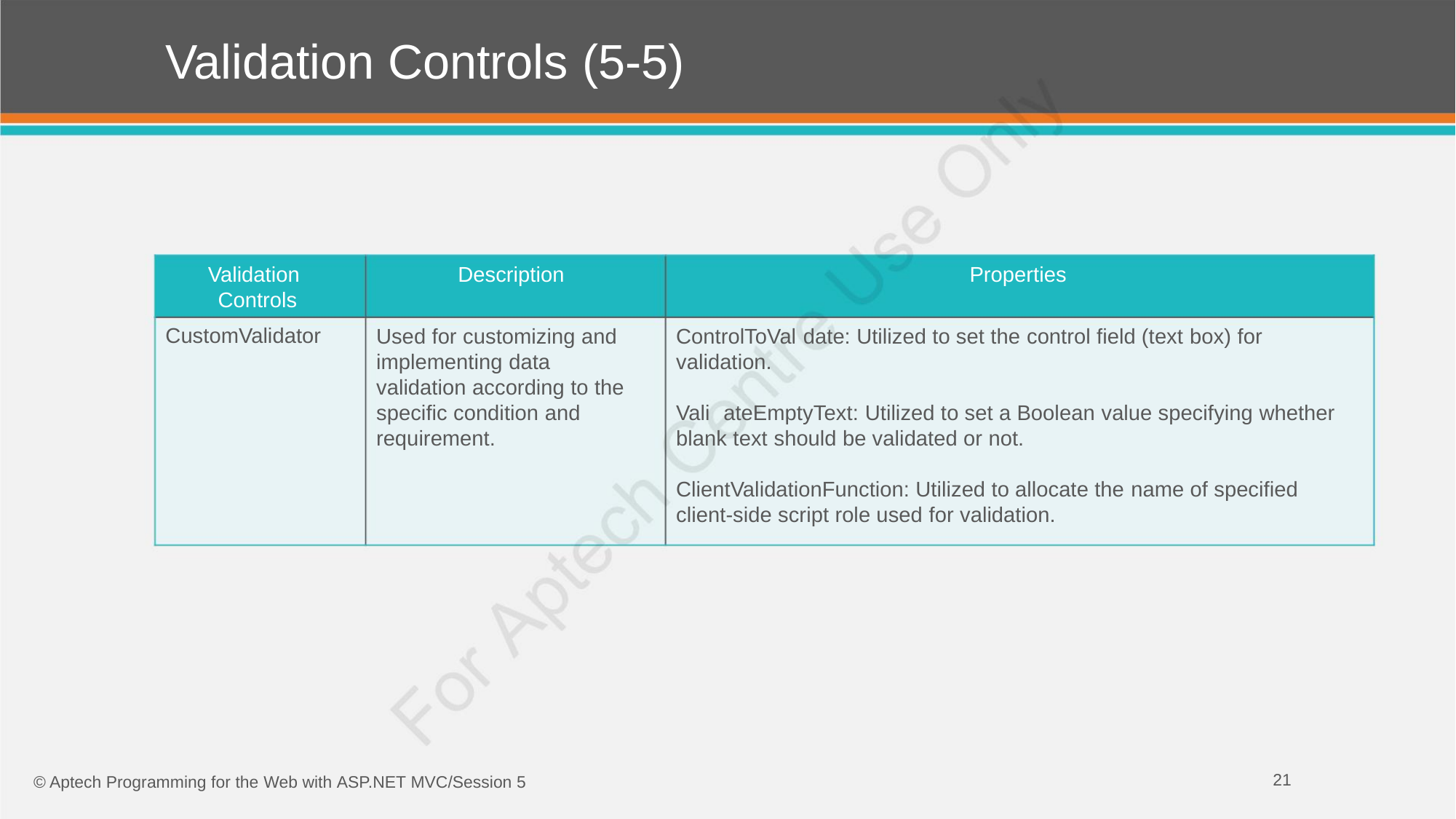

Validation Controls (5-5)
Validation
Controls
Description
Properties
CustomValidator
Used for customizing and
implementing data
ControlToVal date: Utilized to set the control field (text box) for
validation.
validation according to the
specific condition and
requirement.
Vali ateEmptyText: Utilized to set a Boolean value specifying whether
blank text should be validated or not.
ClientValidationFunction: Utilized to allocate the name of specified
client-side script role used for validation.
21
© Aptech Programming for the Web with ASP.NET MVC/Session 5